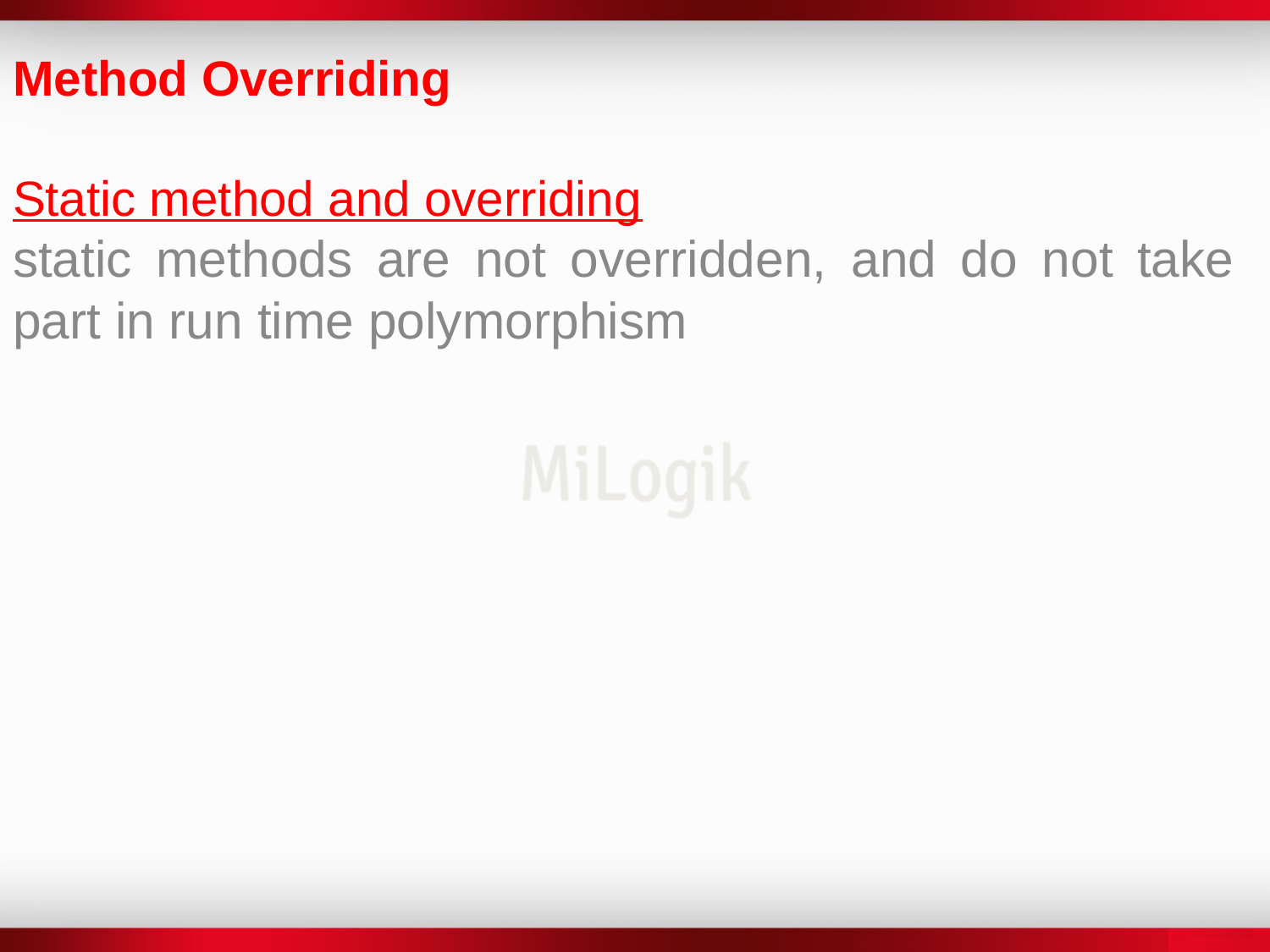

Method Overriding

Static method and overriding
static methods are not overridden, and do not take part in run time polymorphism